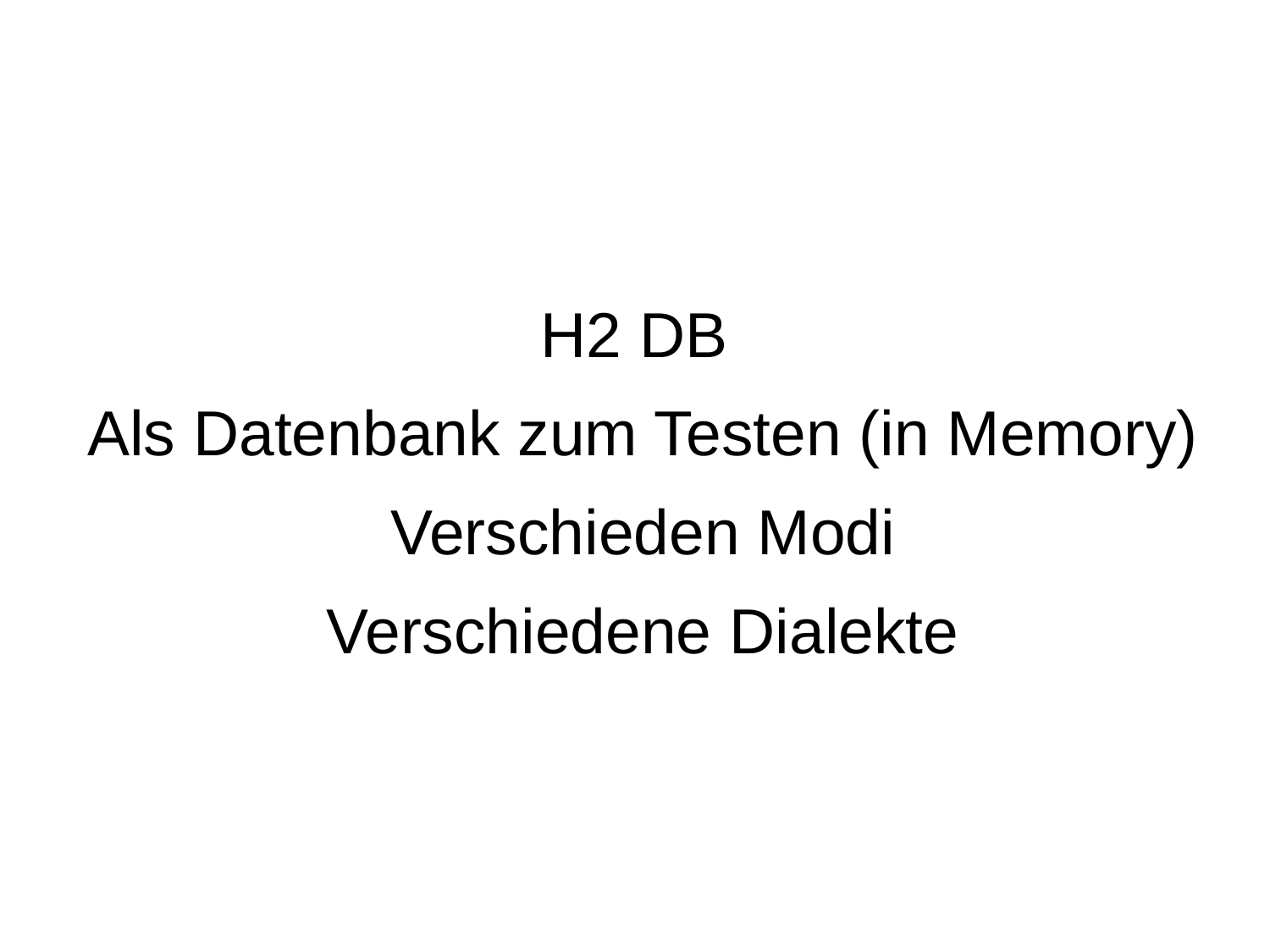

H2 DB
Als Datenbank zum Testen (in Memory)
Verschieden Modi
Verschiedene Dialekte